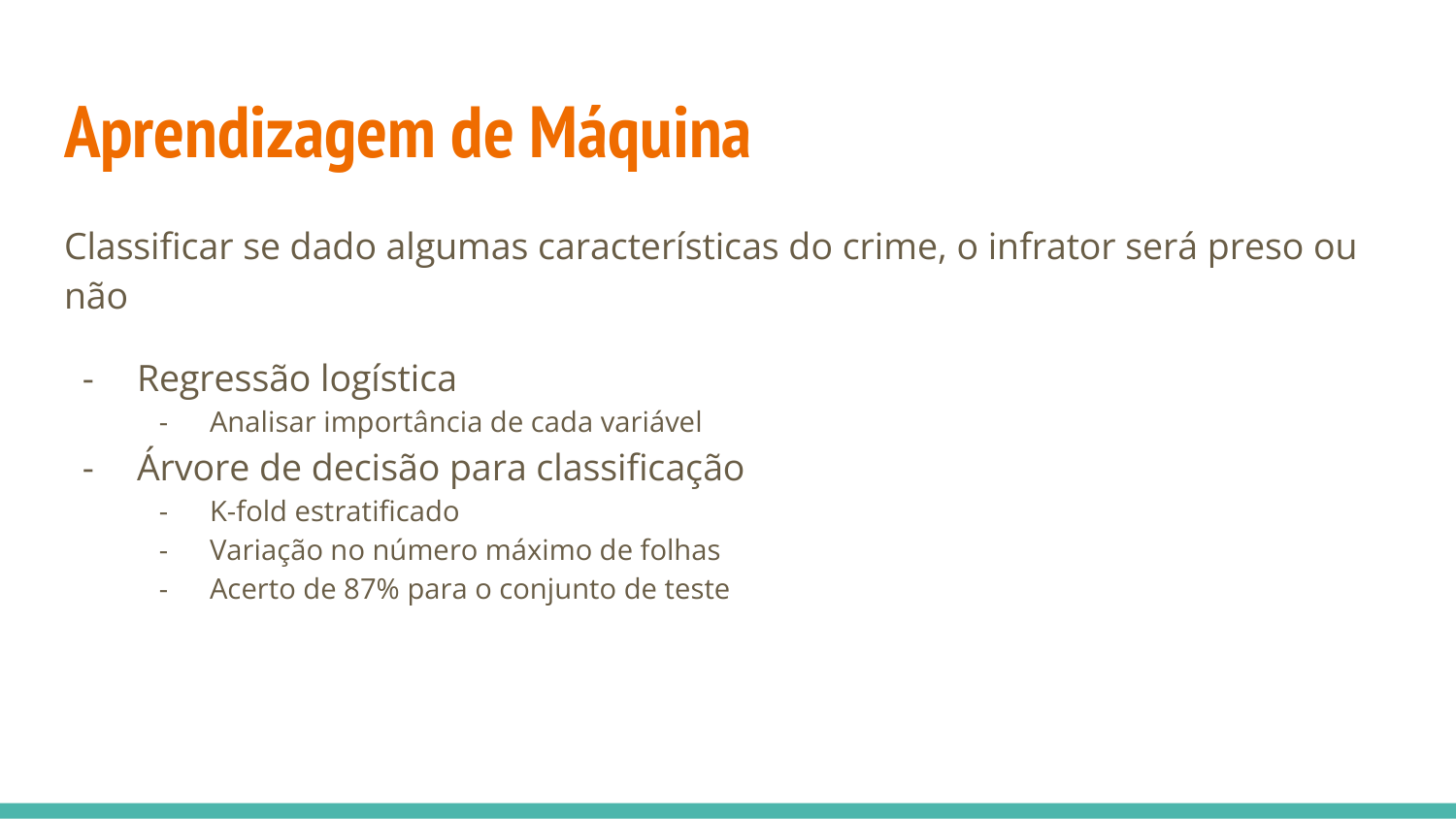

# Aprendizagem de Máquina
Classificar se dado algumas características do crime, o infrator será preso ou não
Regressão logística
Analisar importância de cada variável
Árvore de decisão para classificação
K-fold estratificado
Variação no número máximo de folhas
Acerto de 87% para o conjunto de teste